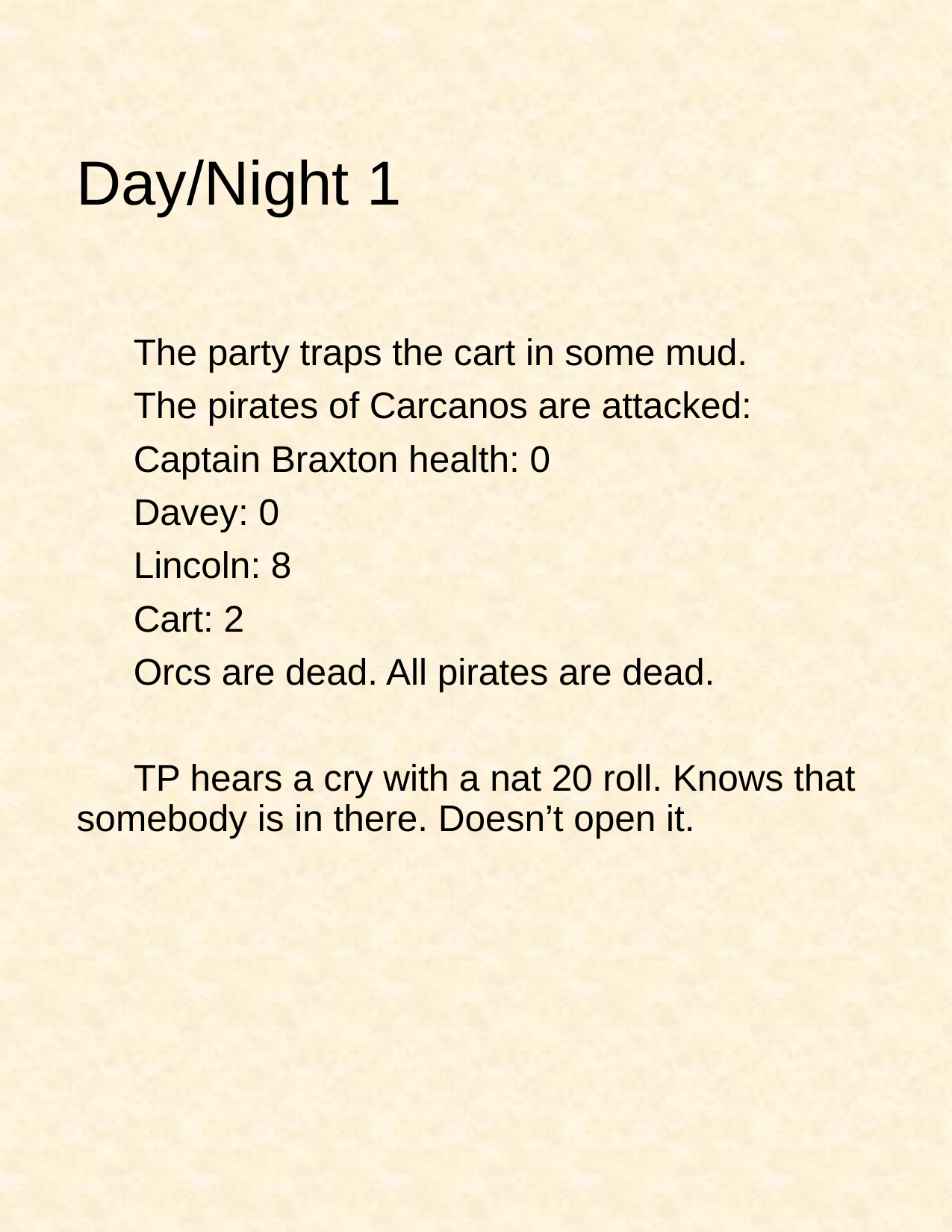

# Day/Night 1
The party traps the cart in some mud.
The pirates of Carcanos are attacked:
Captain Braxton health: 0
Davey: 0
Lincoln: 8
Cart: 2
Orcs are dead. All pirates are dead.

TP hears a cry with a nat 20 roll. Knows that somebody is in there. Doesn’t open it.